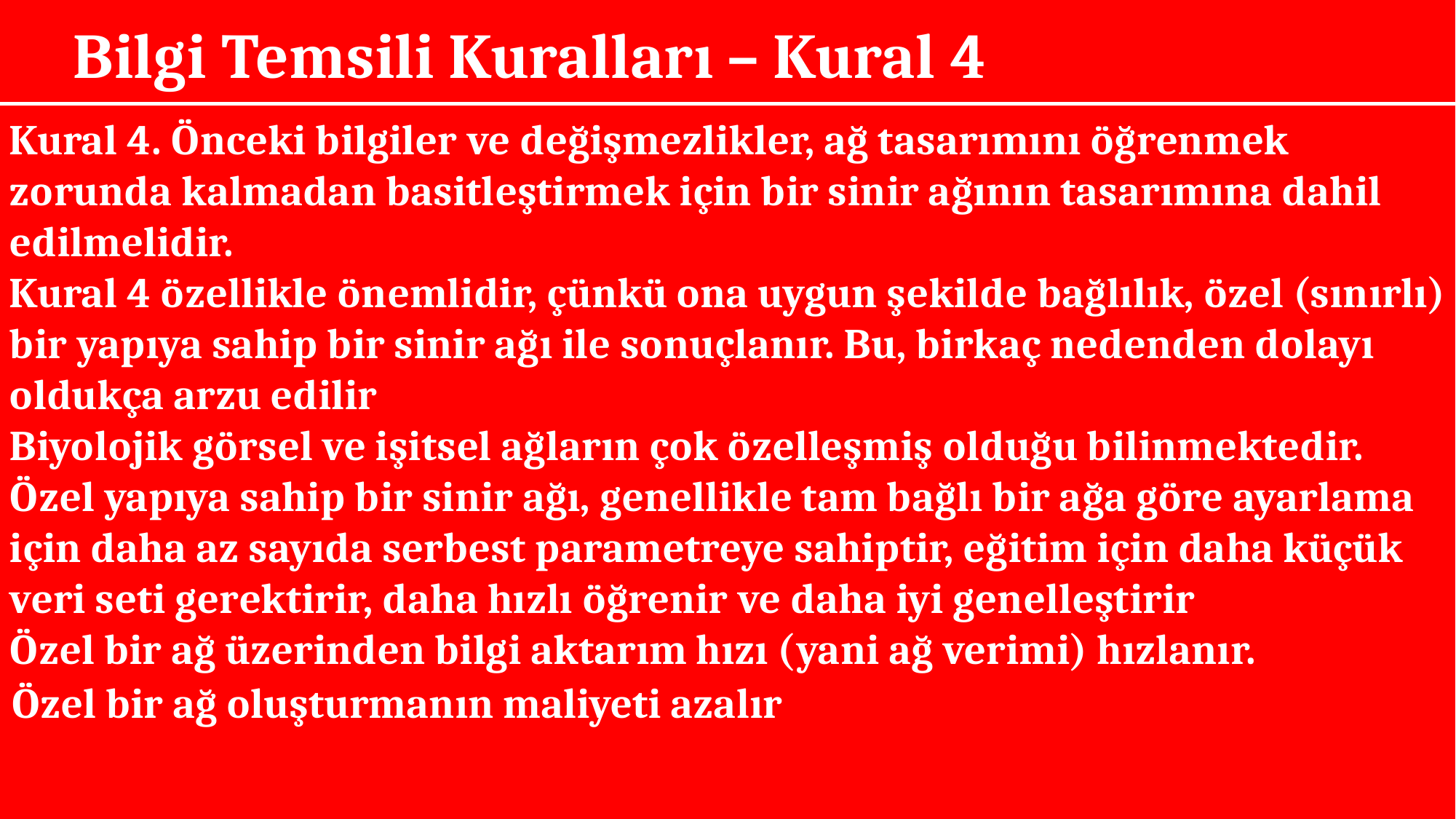

# Bilgi Temsili Kuralları – Kural 4
Kural 4. Önceki bilgiler ve değişmezlikler, ağ tasarımını öğrenmek zorunda kalmadan basitleştirmek için bir sinir ağının tasarımına dahil edilmelidir.
Kural 4 özellikle önemlidir, çünkü ona uygun şekilde bağlılık, özel (sınırlı) bir yapıya sahip bir sinir ağı ile sonuçlanır. Bu, birkaç nedenden dolayı oldukça arzu edilir
Biyolojik görsel ve işitsel ağların çok özelleşmiş olduğu bilinmektedir.
Özel yapıya sahip bir sinir ağı, genellikle tam bağlı bir ağa göre ayarlama için daha az sayıda serbest parametreye sahiptir, eğitim için daha küçük veri seti gerektirir, daha hızlı öğrenir ve daha iyi genelleştirir
Özel bir ağ üzerinden bilgi aktarım hızı (yani ağ verimi) hızlanır.
Özel bir ağ oluşturmanın maliyeti azalır